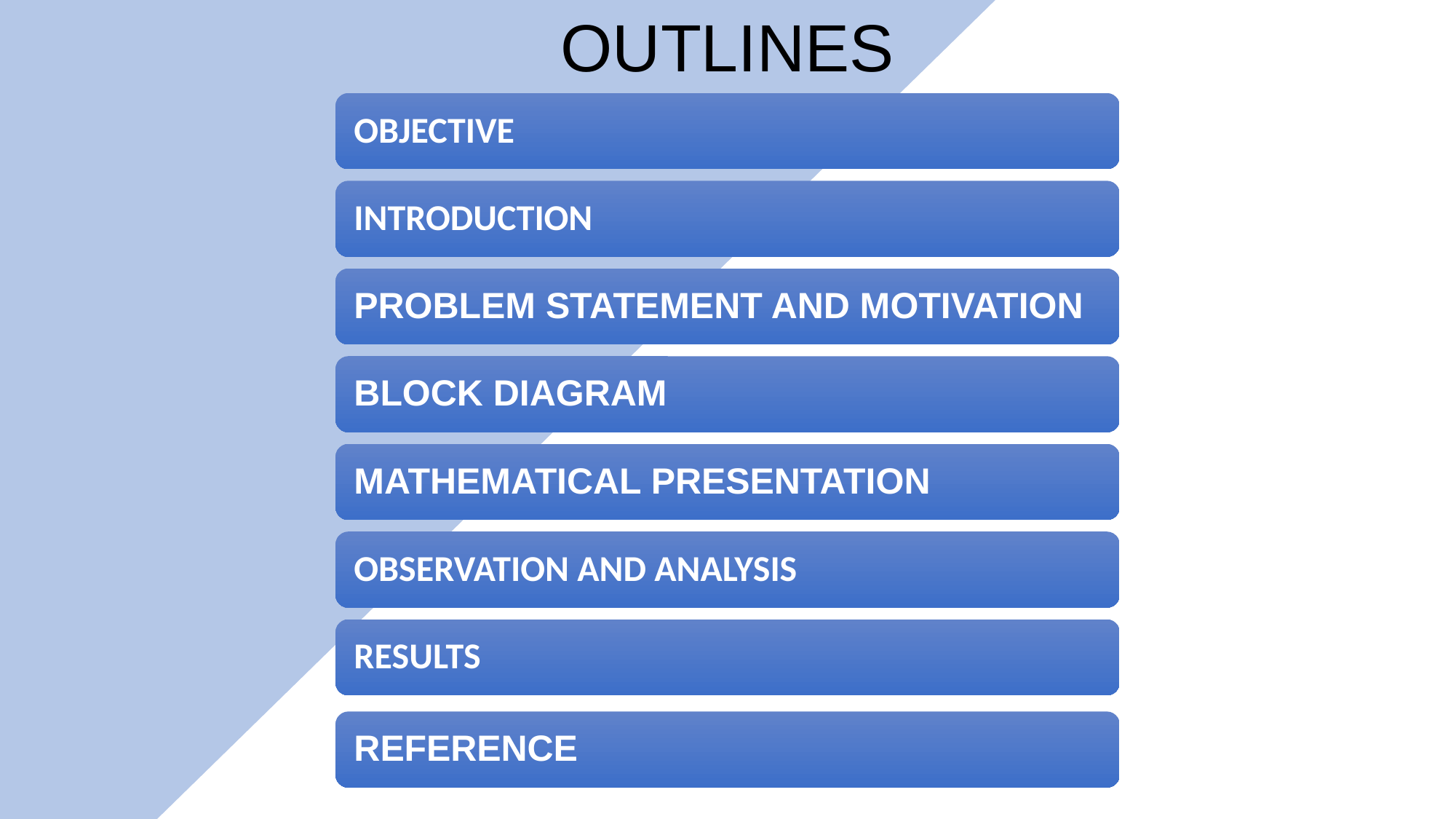

OUTLINES

OBJECTIVE
INTRODUCTION
PROBLEM STATEMENT AND MOTIVATION
BLOCK DIAGRAM
MATHEMATICAL PRESENTATION
OBSERVATION AND ANALYSIS
RESULTS
REFERENCE